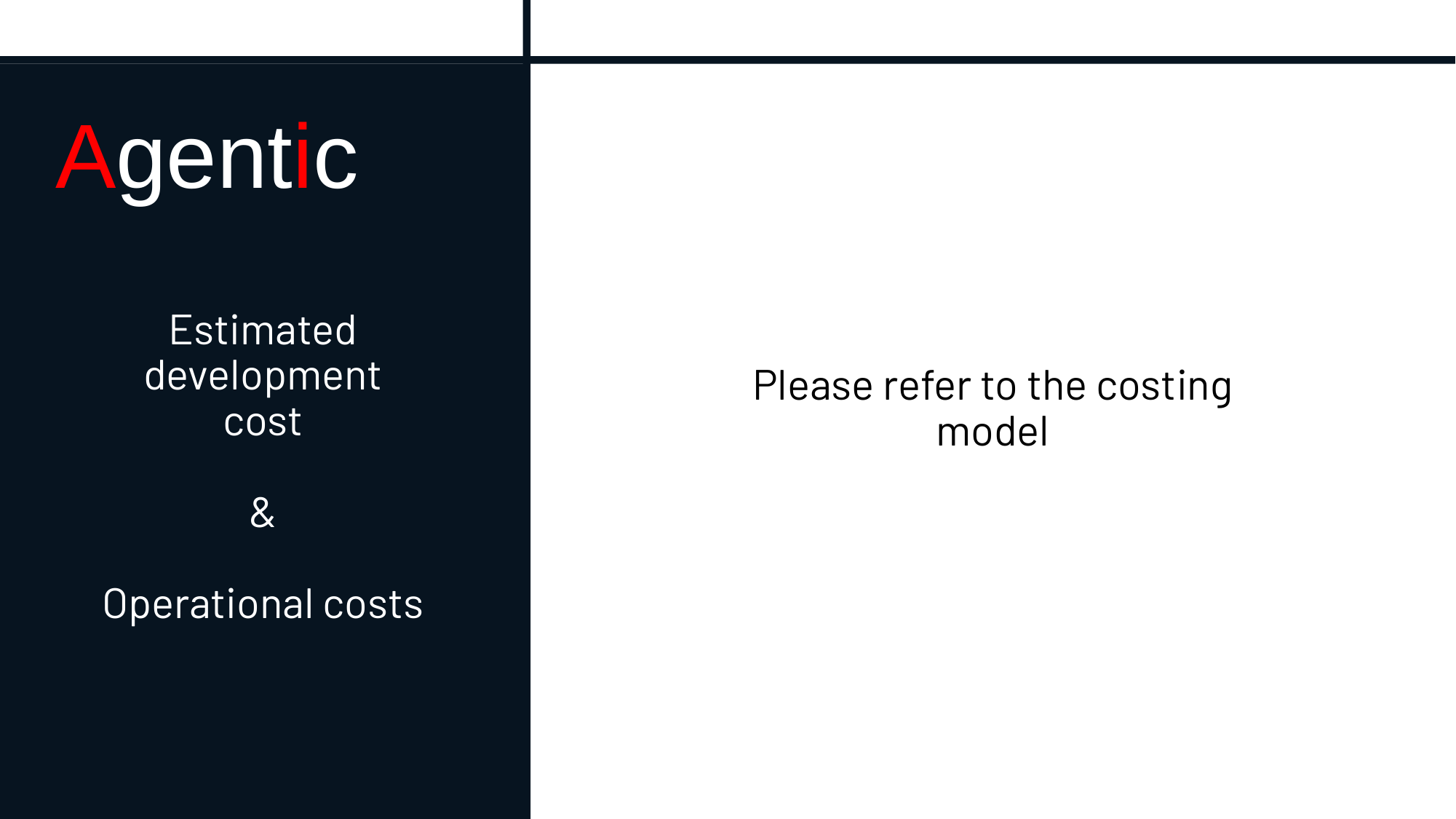

Agentic
Please refer to the costing model
# Estimated development cost & Operational costs